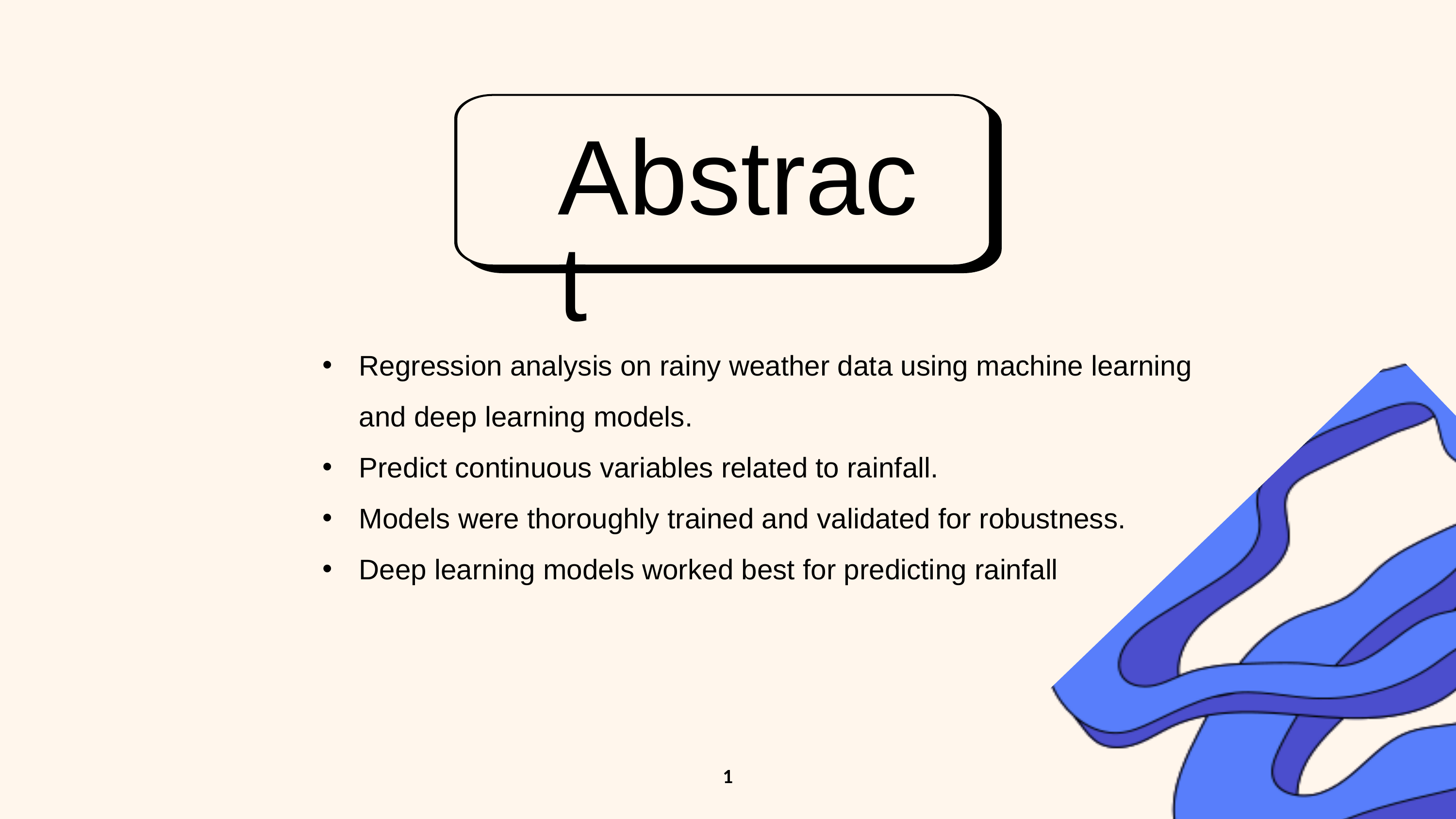

Abstract
Regression analysis on rainy weather data using machine learning and deep learning models.
Predict continuous variables related to rainfall.
Models were thoroughly trained and validated for robustness.
Deep learning models worked best for predicting rainfall

1